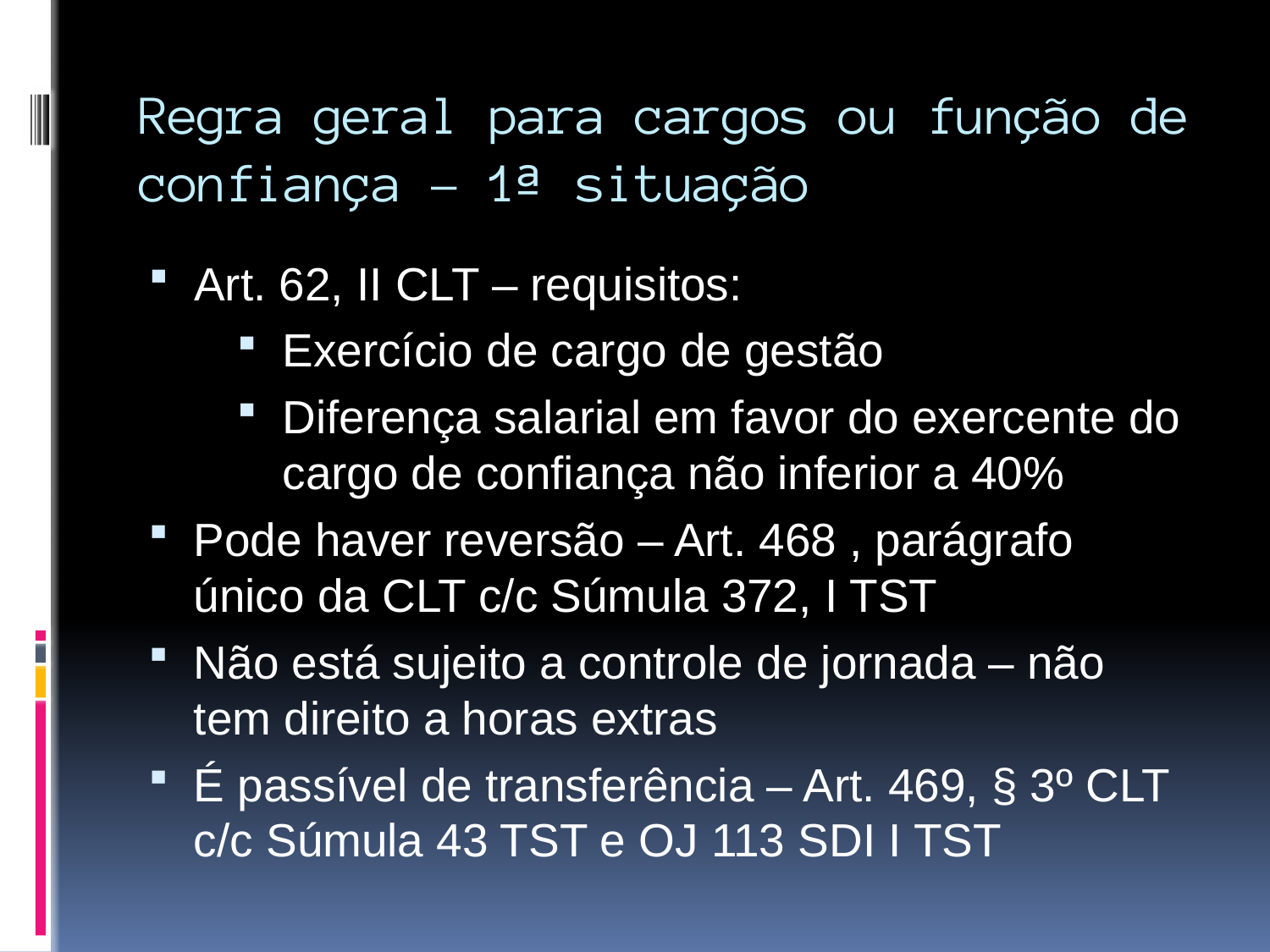

# Regra geral para cargos ou função de confiança – 1ª situação
Art. 62, II CLT – requisitos:
Exercício de cargo de gestão
Diferença salarial em favor do exercente do cargo de confiança não inferior a 40%
Pode haver reversão – Art. 468 , parágrafo único da CLT c/c Súmula 372, I TST
Não está sujeito a controle de jornada – não tem direito a horas extras
É passível de transferência – Art. 469, § 3º CLT c/c Súmula 43 TST e OJ 113 SDI I TST